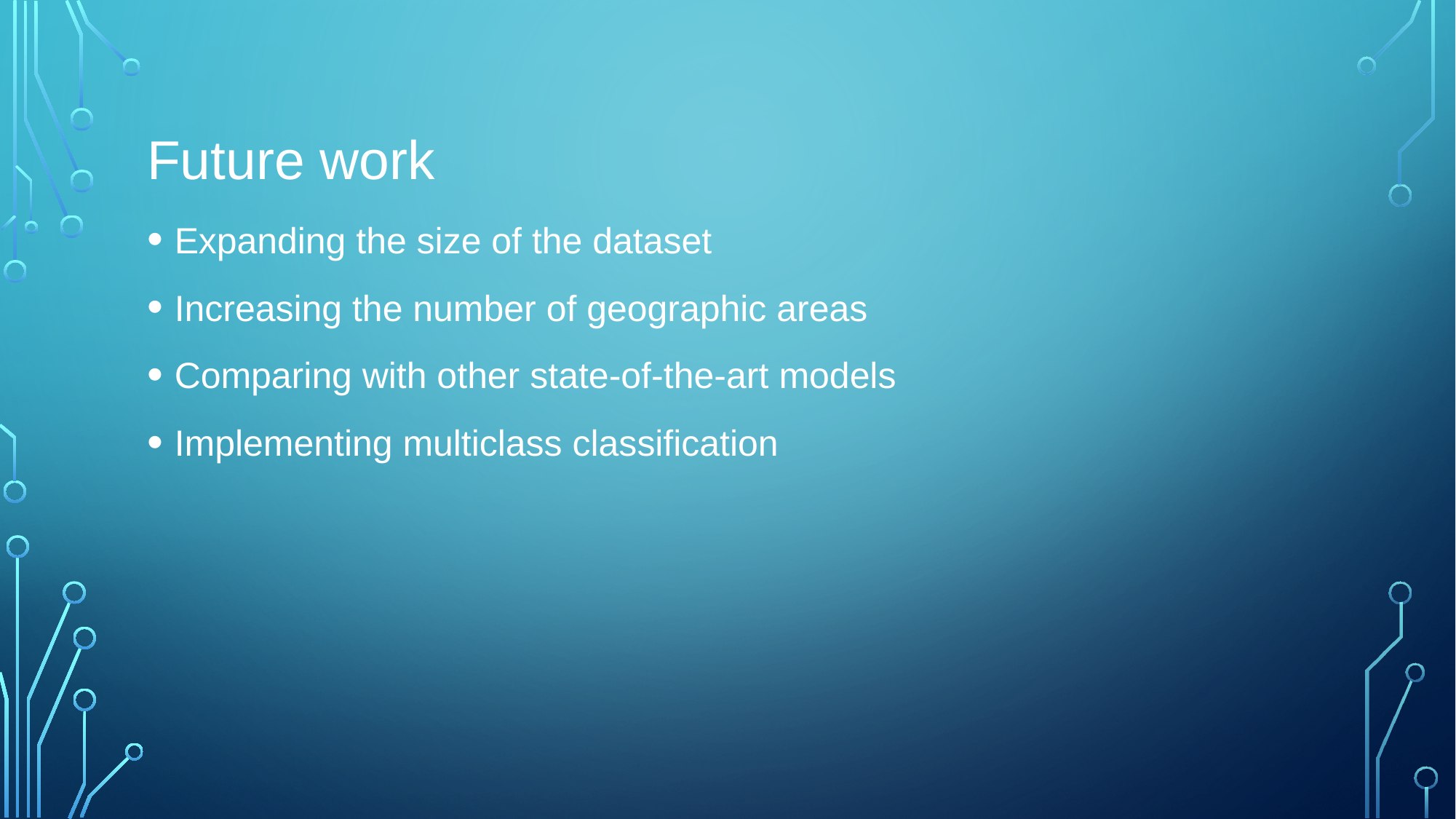

# Future work
Expanding the size of the dataset
Increasing the number of geographic areas
Comparing with other state-of-the-art models
Implementing multiclass classification